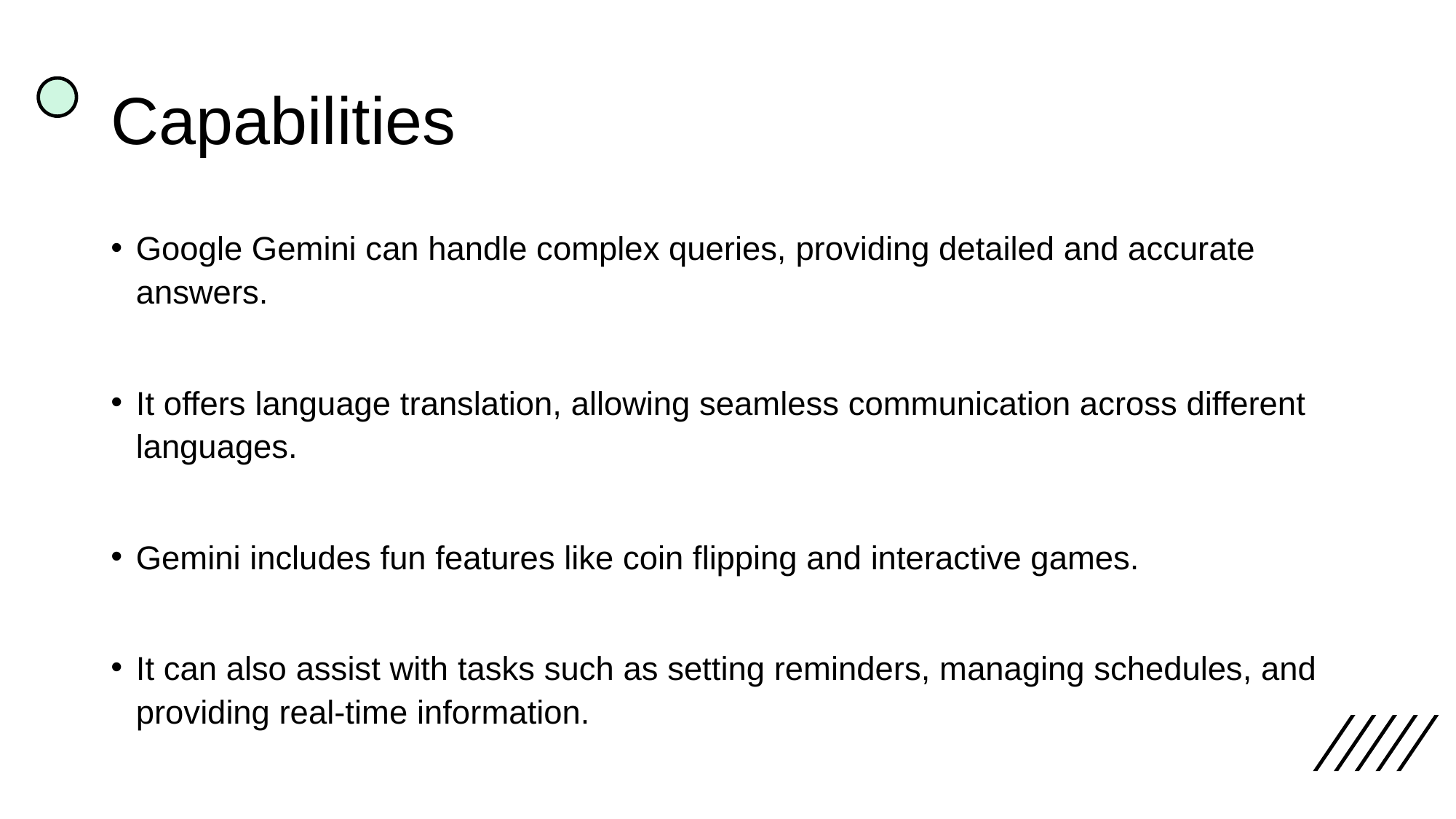

# Capabilities
Google Gemini can handle complex queries, providing detailed and accurate answers.

It offers language translation, allowing seamless communication across different languages.

Gemini includes fun features like coin flipping and interactive games.

It can also assist with tasks such as setting reminders, managing schedules, and providing real-time information.